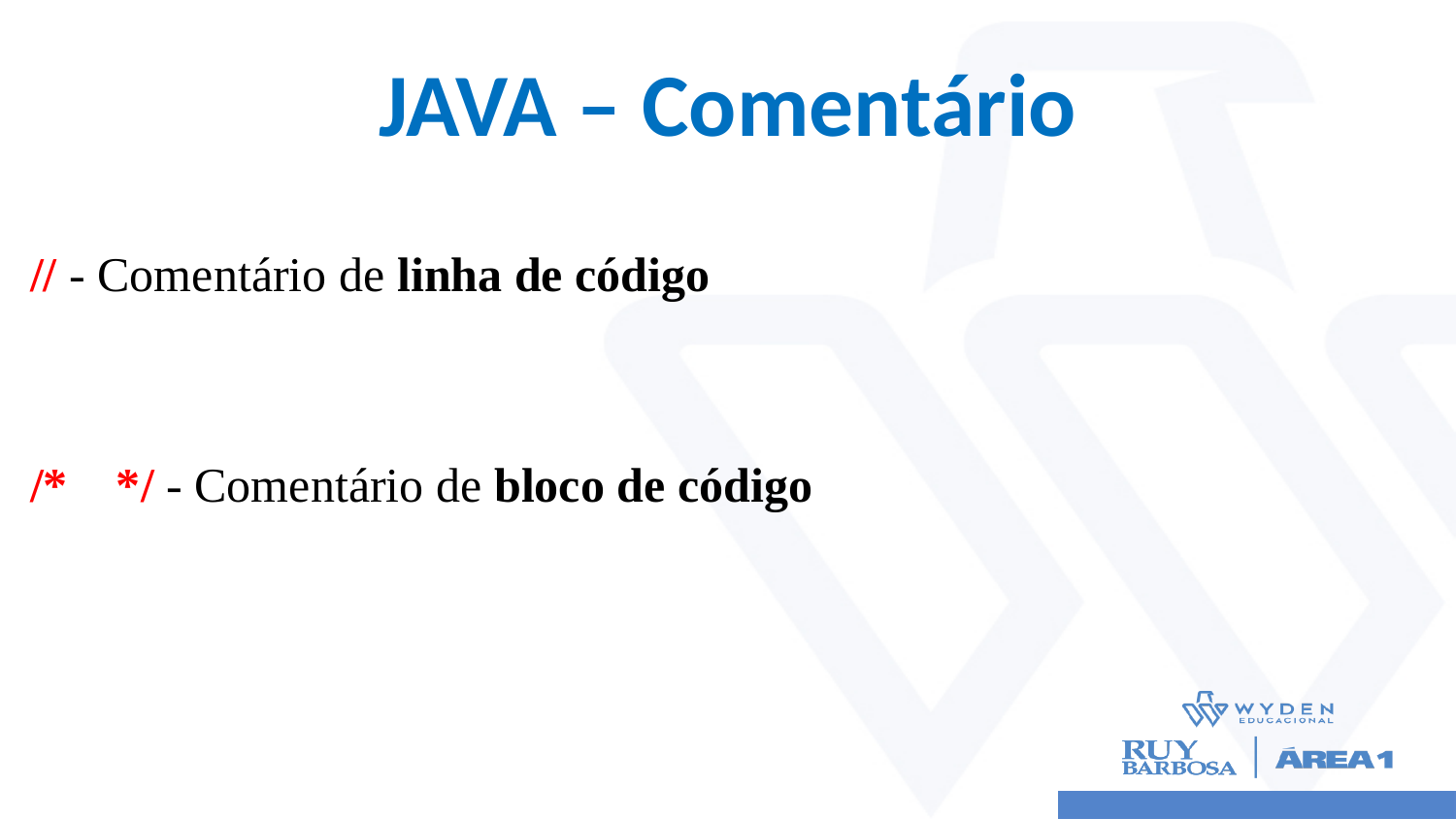

# JAVA – Comentário

// - Comentário de linha de código

/*    */ - Comentário de bloco de código